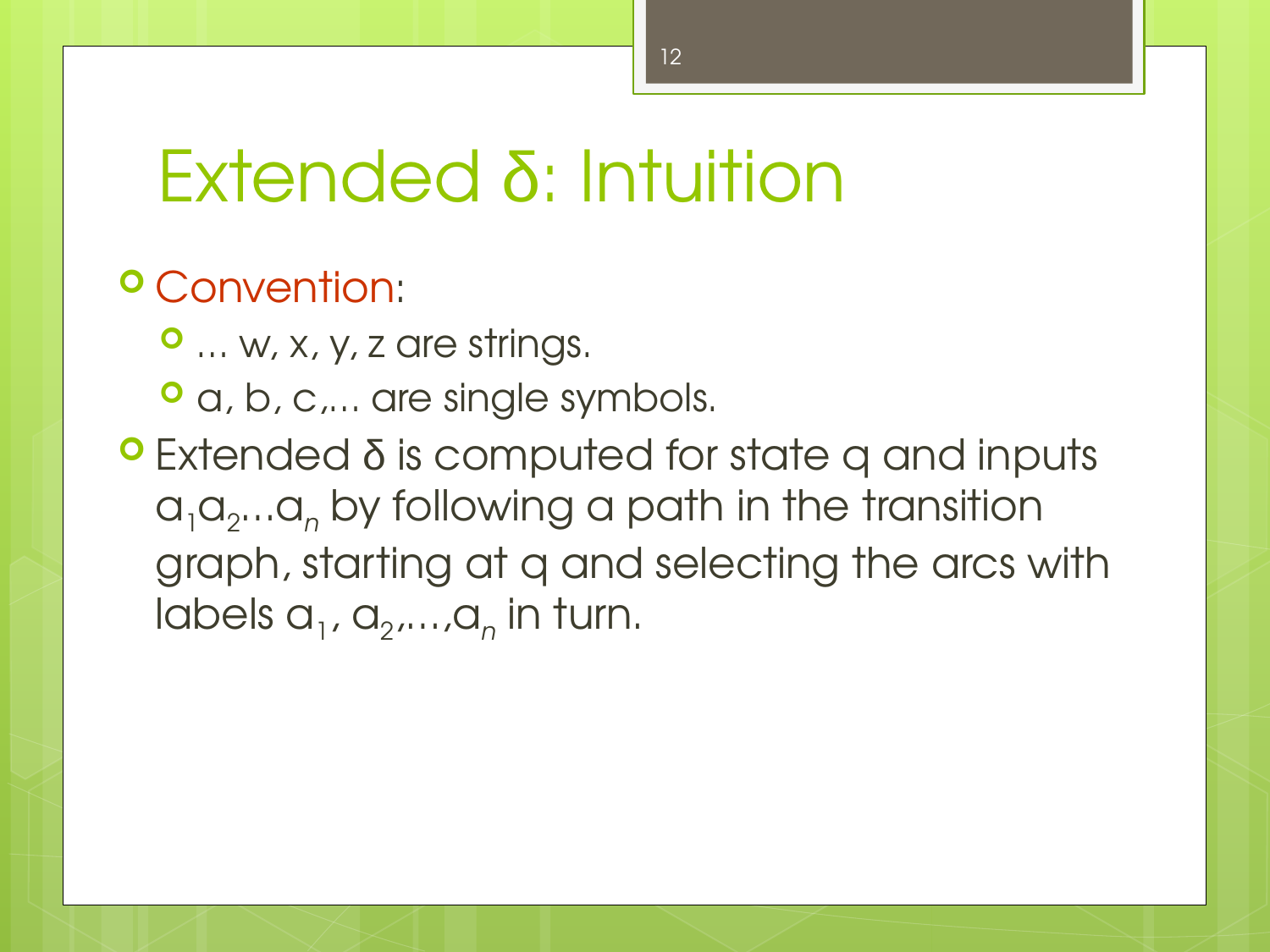

12
# Extended δ: Intuition
Convention:
… w, x, y, z are strings.
a, b, c,… are single symbols.
Extended δ is computed for state q and inputs a1a2…an by following a path in the transition graph, starting at q and selecting the arcs with labels a1, a2,…,an in turn.